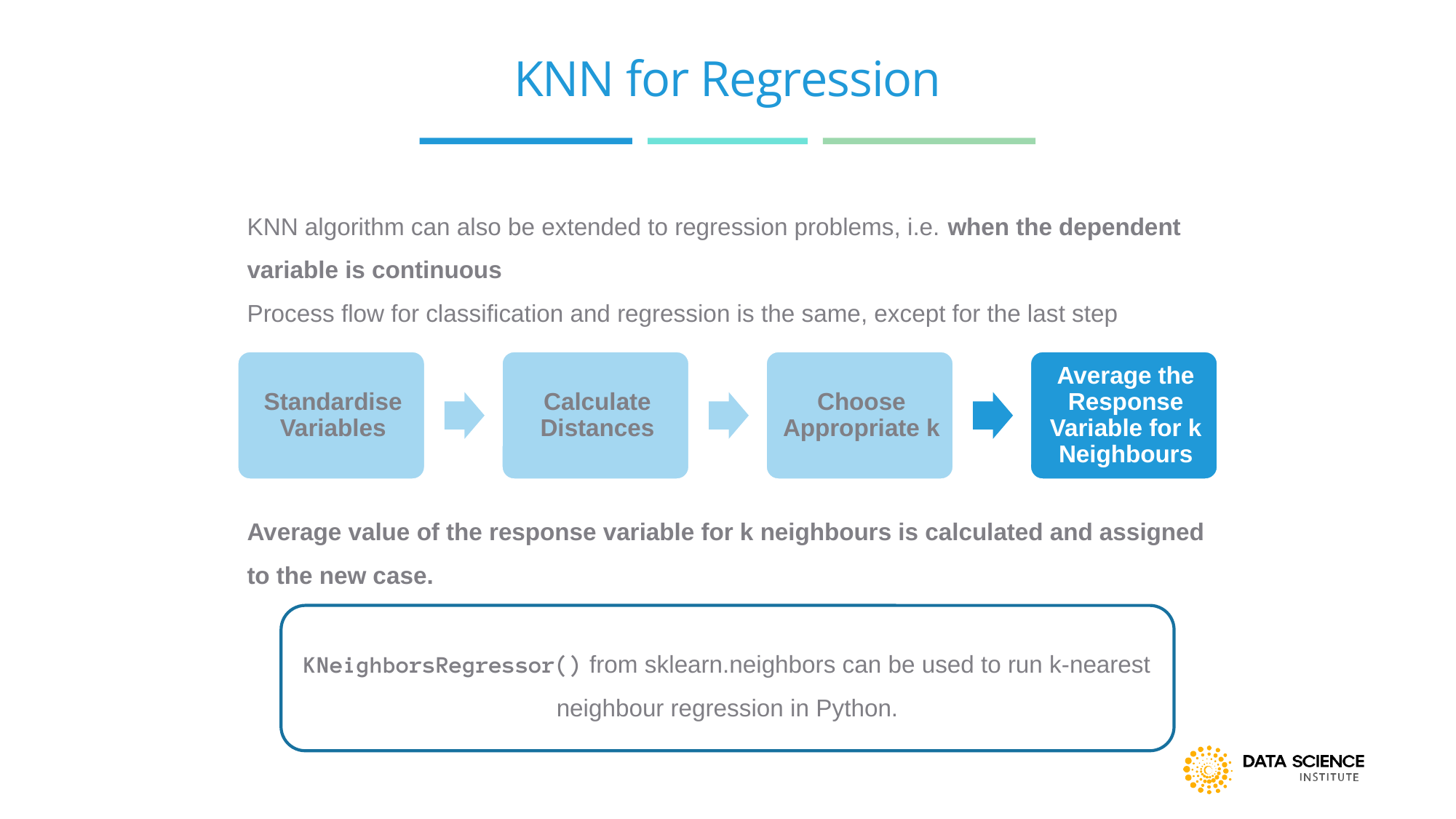

# KNN for Regression

KNN algorithm can also be extended to regression problems, i.e. when the dependent variable is continuous
Process flow for classification and regression is the same, except for the last step

Average value of the response variable for k neighbours is calculated and assigned to the new case.
Standardise Variables

Calculate Distances

Choose Appropriate k

Average the Response Variable for k Neighbours
KNeighborsRegressor() from sklearn.neighbors can be used to run k-nearest neighbour regression in Python.